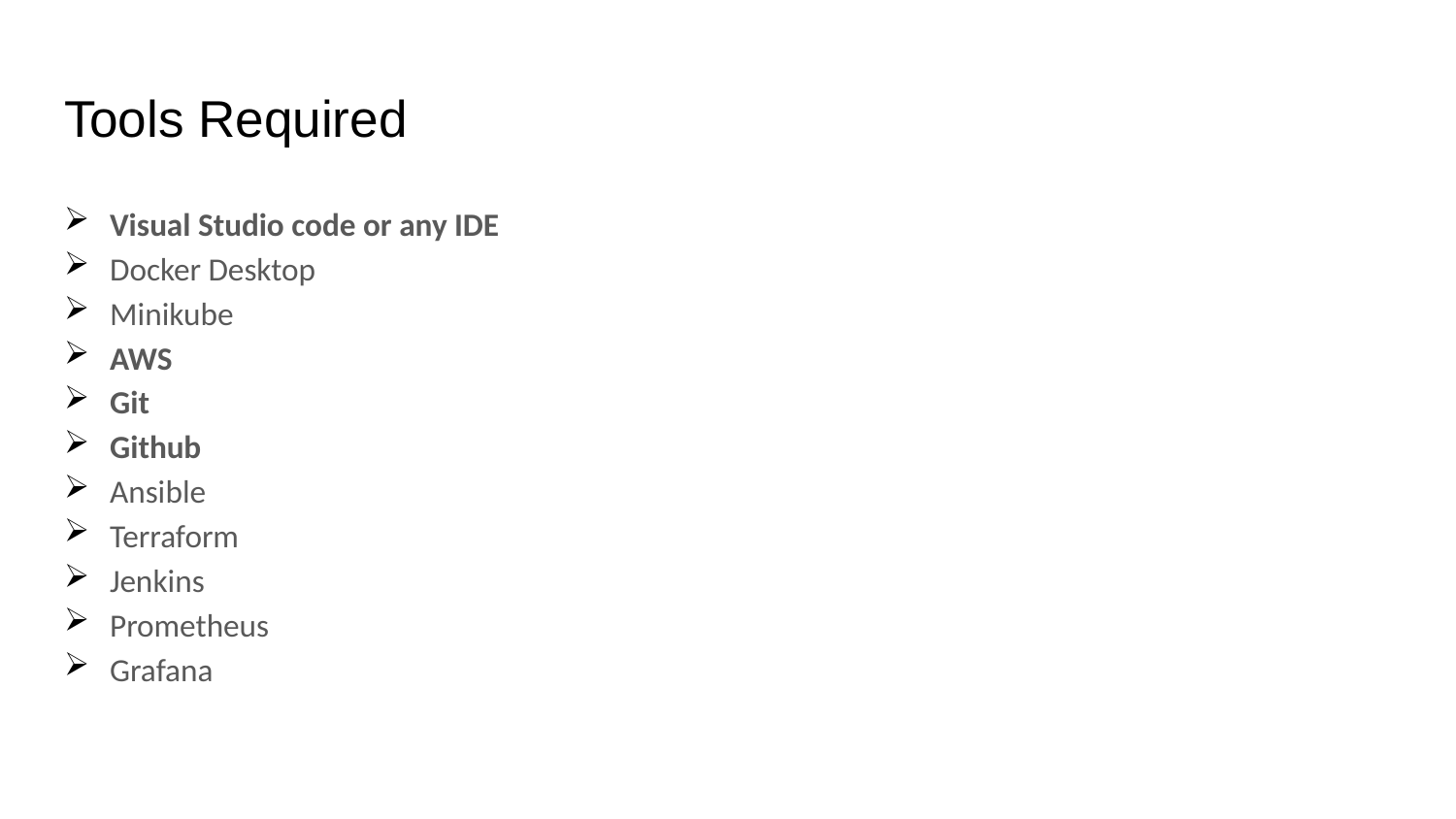

# Tools Required
Visual Studio code or any IDE
Docker Desktop
Minikube
AWS
Git
Github
Ansible
Terraform
Jenkins
Prometheus
Grafana